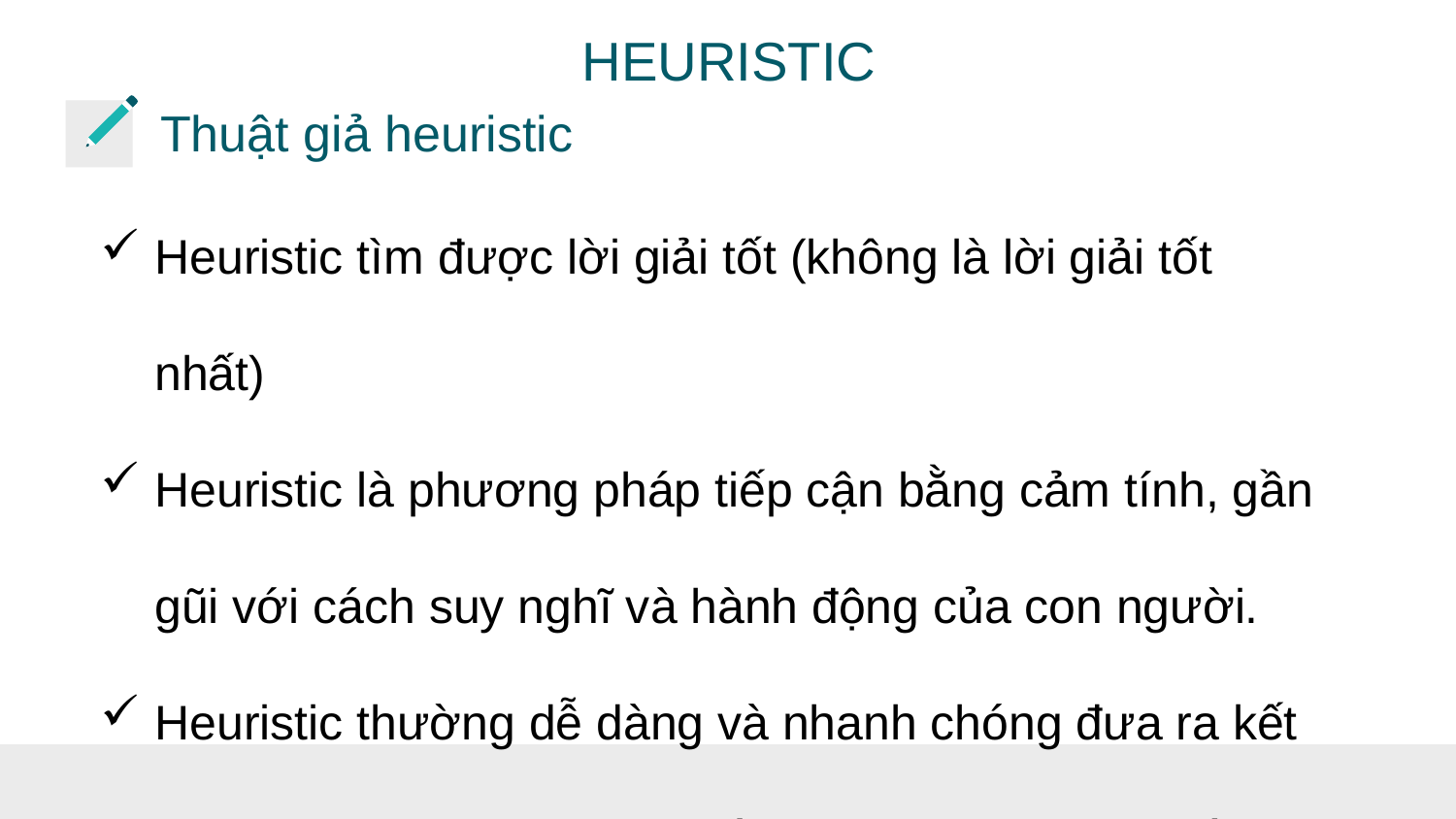

# HEURISTIC

Thuật giả heuristic
Heuristic tìm được lời giải tốt (không là lời giải tốt nhất)
Heuristic là phương pháp tiếp cận bằng cảm tính, gần gũi với cách suy nghĩ và hành động của con người.
Heuristic thường dễ dàng và nhanh chóng đưa ra kết quả hơn so với giải thuật tối ưu, vì vậy chi phí thấp hơn.